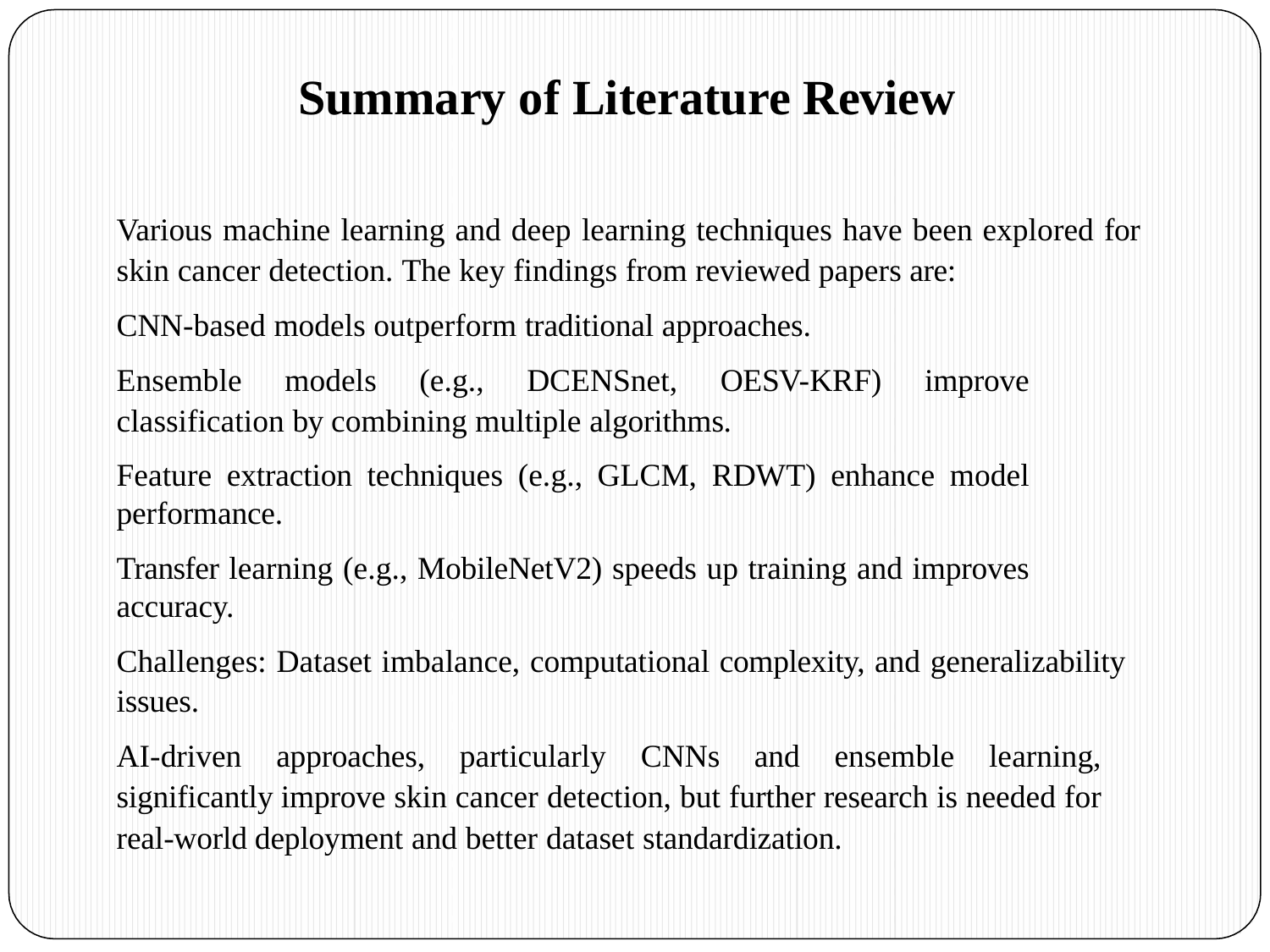

# Summary of Literature Review

Various machine learning and deep learning techniques have been explored for skin cancer detection. The key findings from reviewed papers are:
CNN-based models outperform traditional approaches.
Ensemble models (e.g., DCENSnet, OESV-KRF) improve classification by combining multiple algorithms.
Feature extraction techniques (e.g., GLCM, RDWT) enhance model performance.
Transfer learning (e.g., MobileNetV2) speeds up training and improves accuracy.
Challenges: Dataset imbalance, computational complexity, and generalizability issues.
AI-driven approaches, particularly CNNs and ensemble learning, significantly improve skin cancer detection, but further research is needed for real-world deployment and better dataset standardization.